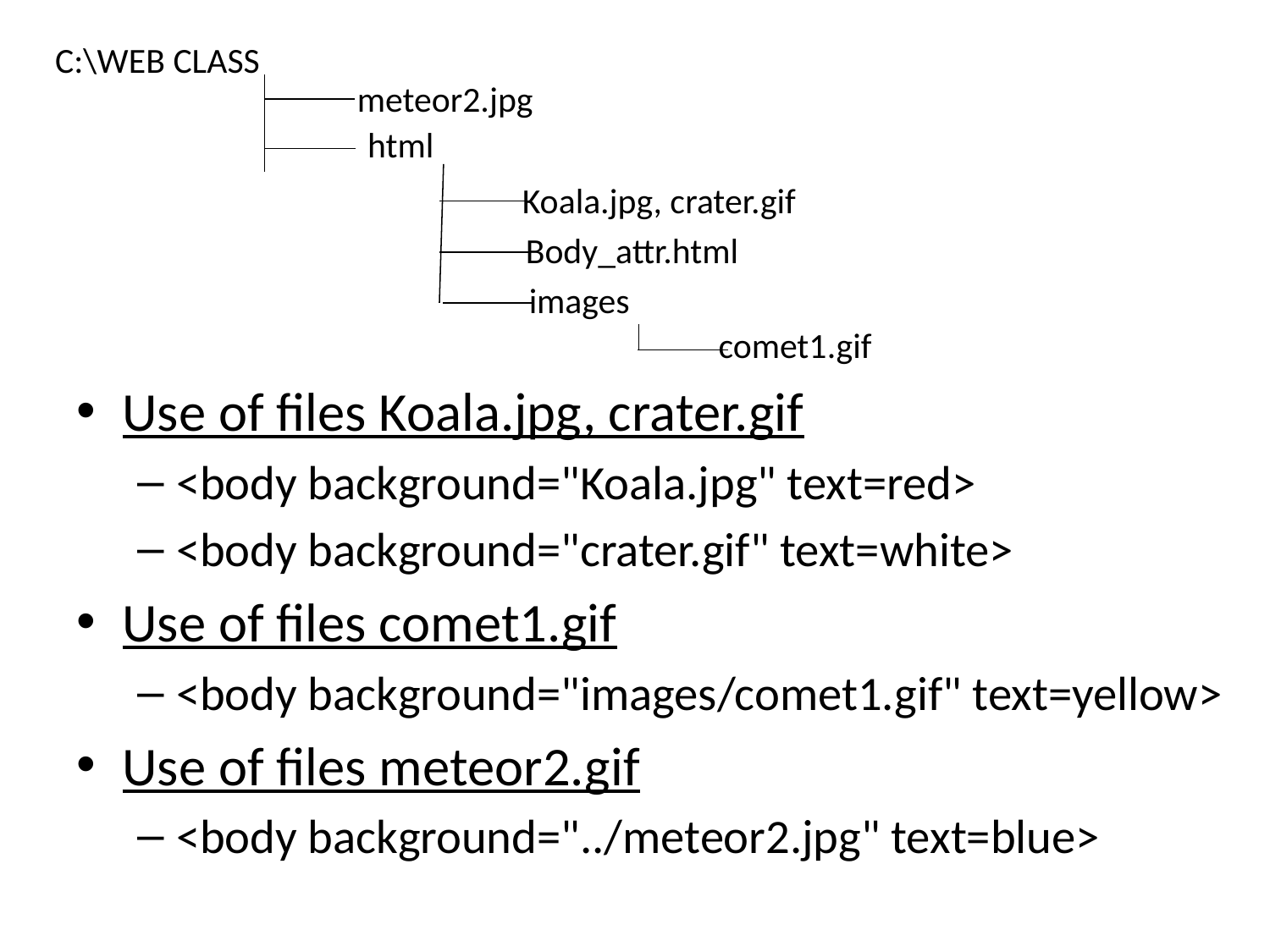

C:\WEB CLASS
meteor2.jpg
html
Koala.jpg, crater.gif

Body_attr.html
images
comet1.gif
Use of files Koala.jpg, crater.gif
<body background="Koala.jpg" text=red>
<body background="crater.gif" text=white>
Use of files comet1.gif
<body background="images/comet1.gif" text=yellow>
Use of files meteor2.gif
<body background="../meteor2.jpg" text=blue>